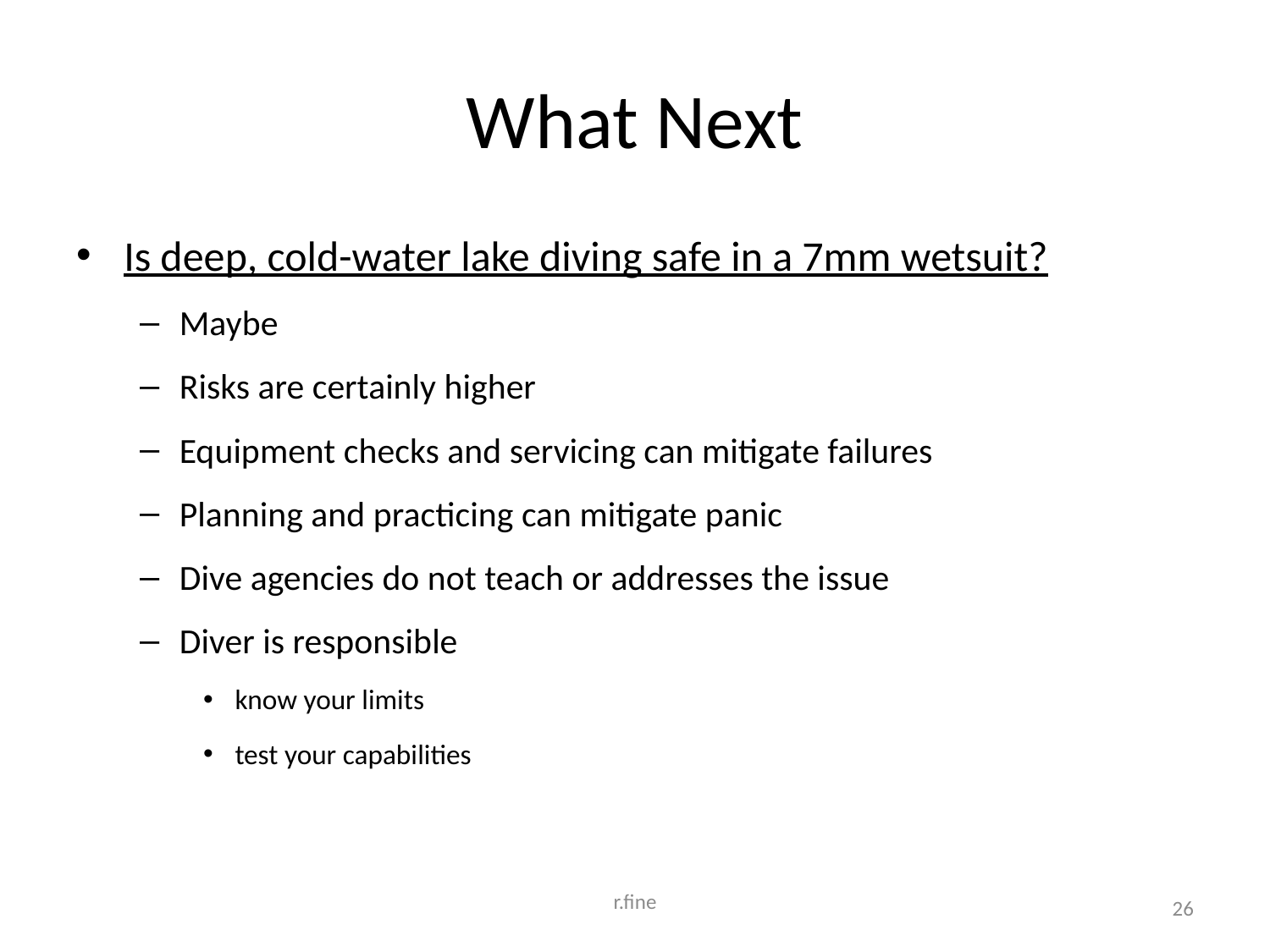

# What Next
Is deep, cold-water lake diving safe in a 7mm wetsuit?
Maybe
Risks are certainly higher
Equipment checks and servicing can mitigate failures
Planning and practicing can mitigate panic
Dive agencies do not teach or addresses the issue
Diver is responsible
know your limits
test your capabilities
r.fine
26